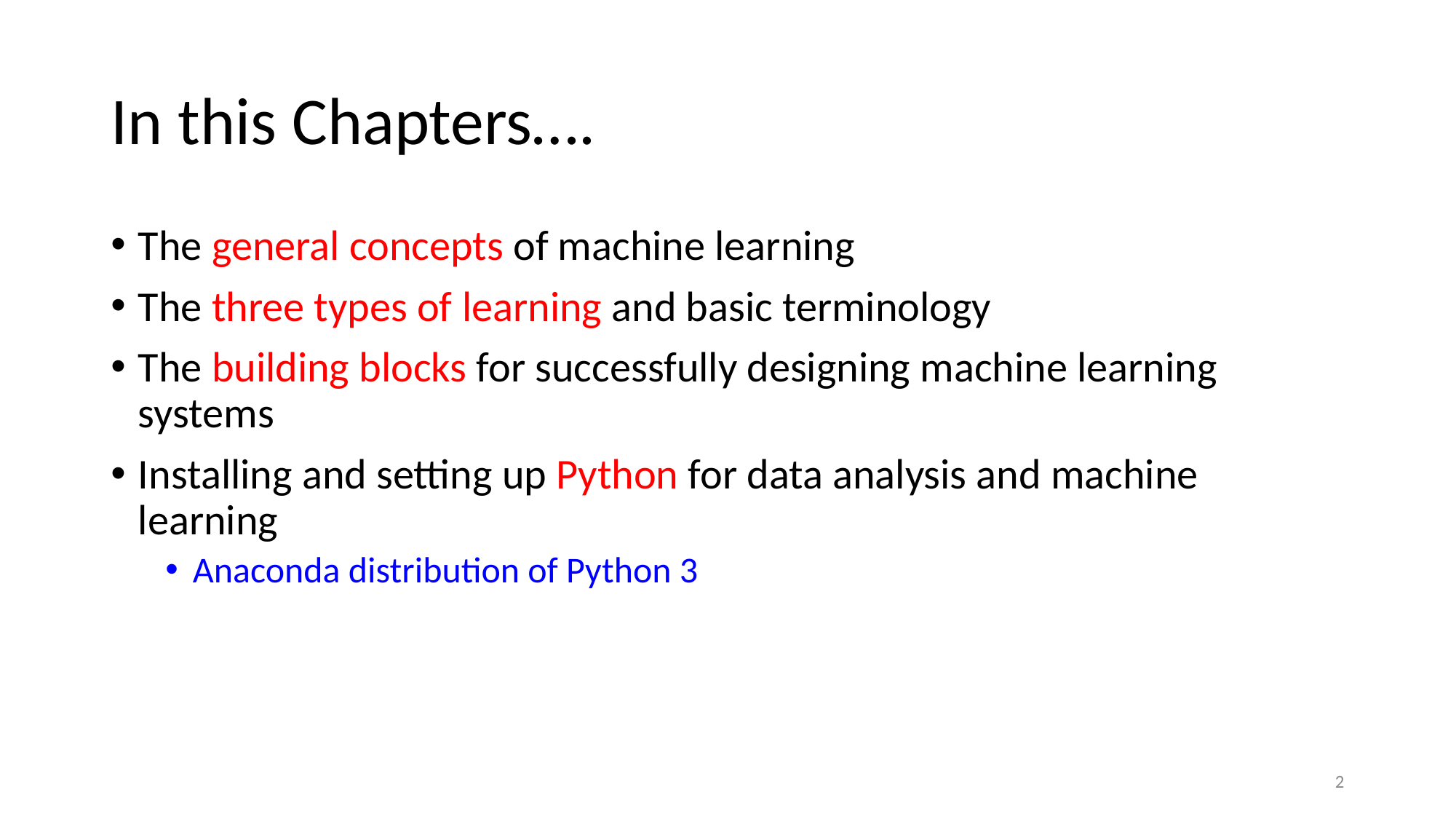

# In this Chapters….
The general concepts of machine learning
The three types of learning and basic terminology
The building blocks for successfully designing machine learning systems
Installing and setting up Python for data analysis and machine learning
Anaconda distribution of Python 3

2